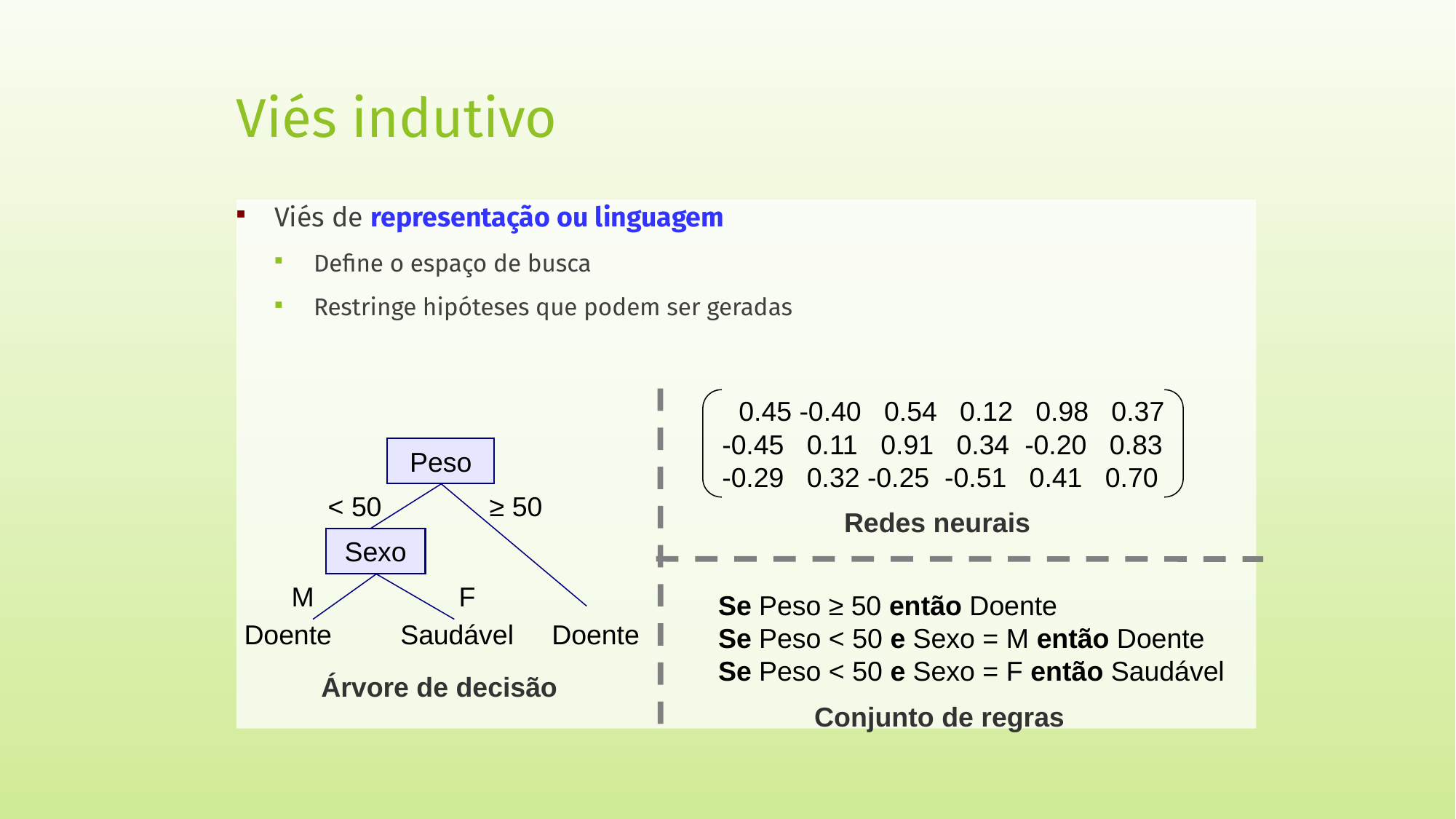

Viés indutivo
Viés de representação ou linguagem
Define o espaço de busca
Restringe hipóteses que podem ser geradas
  0.45 -0.40   0.54   0.12   0.98   0.37
-0.45   0.11   0.91   0.34  -0.20   0.83
-0.29   0.32 -0.25  -0.51   0.41   0.70

Peso
< 50

 ≥ 50

Redes neurais
Sexo

M                   F

Se Peso ≥ 50 então Doente
Se Peso < 50 e Sexo = M então Doente
Se Peso < 50 e Sexo = F então Saudável
Doente         Saudável     Doente
Árvore de decisão
Conjunto de regras